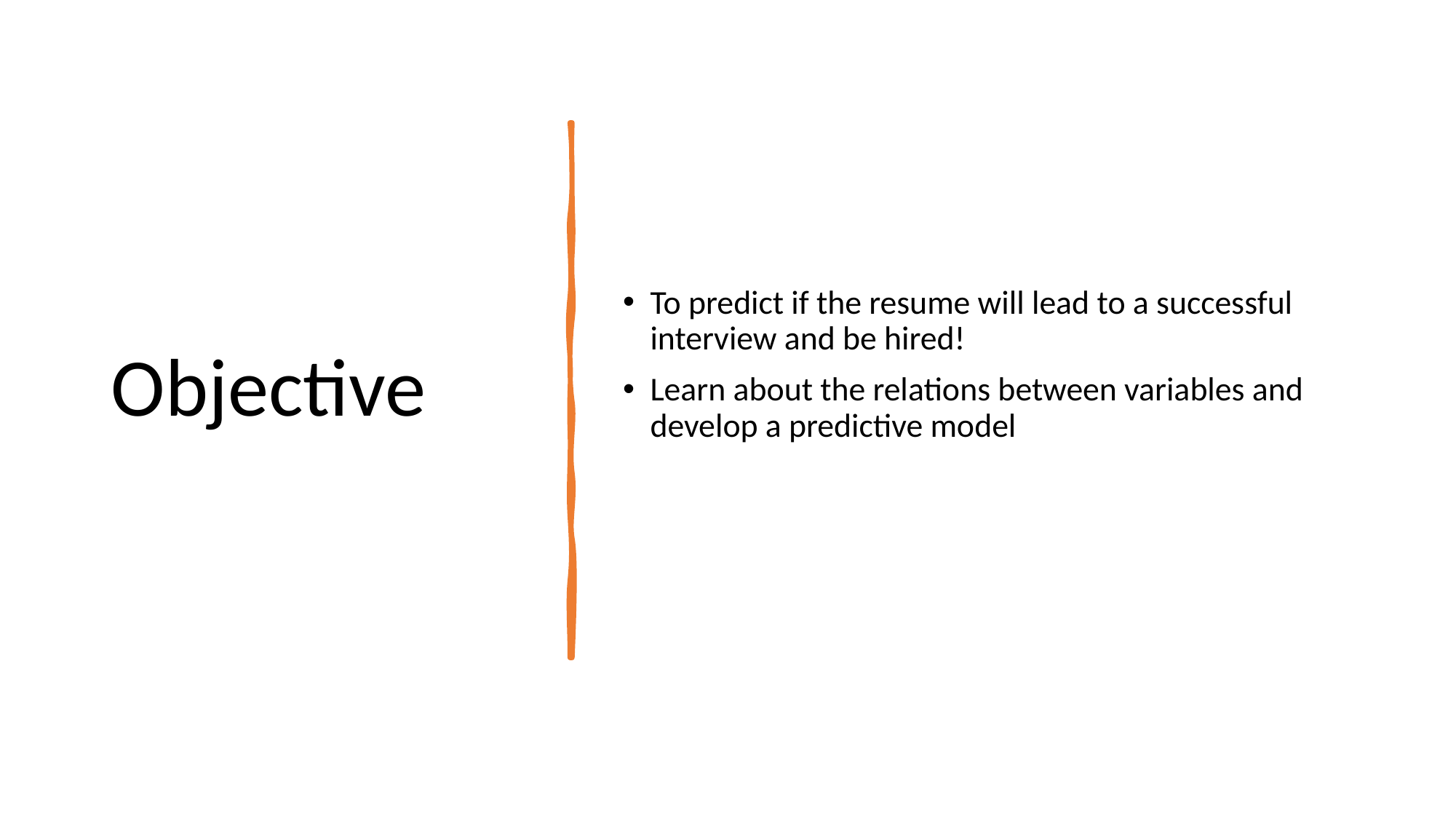

# Objective
To predict if the resume will lead to a successful interview and be hired!
Learn about the relations between variables and develop a predictive model

4